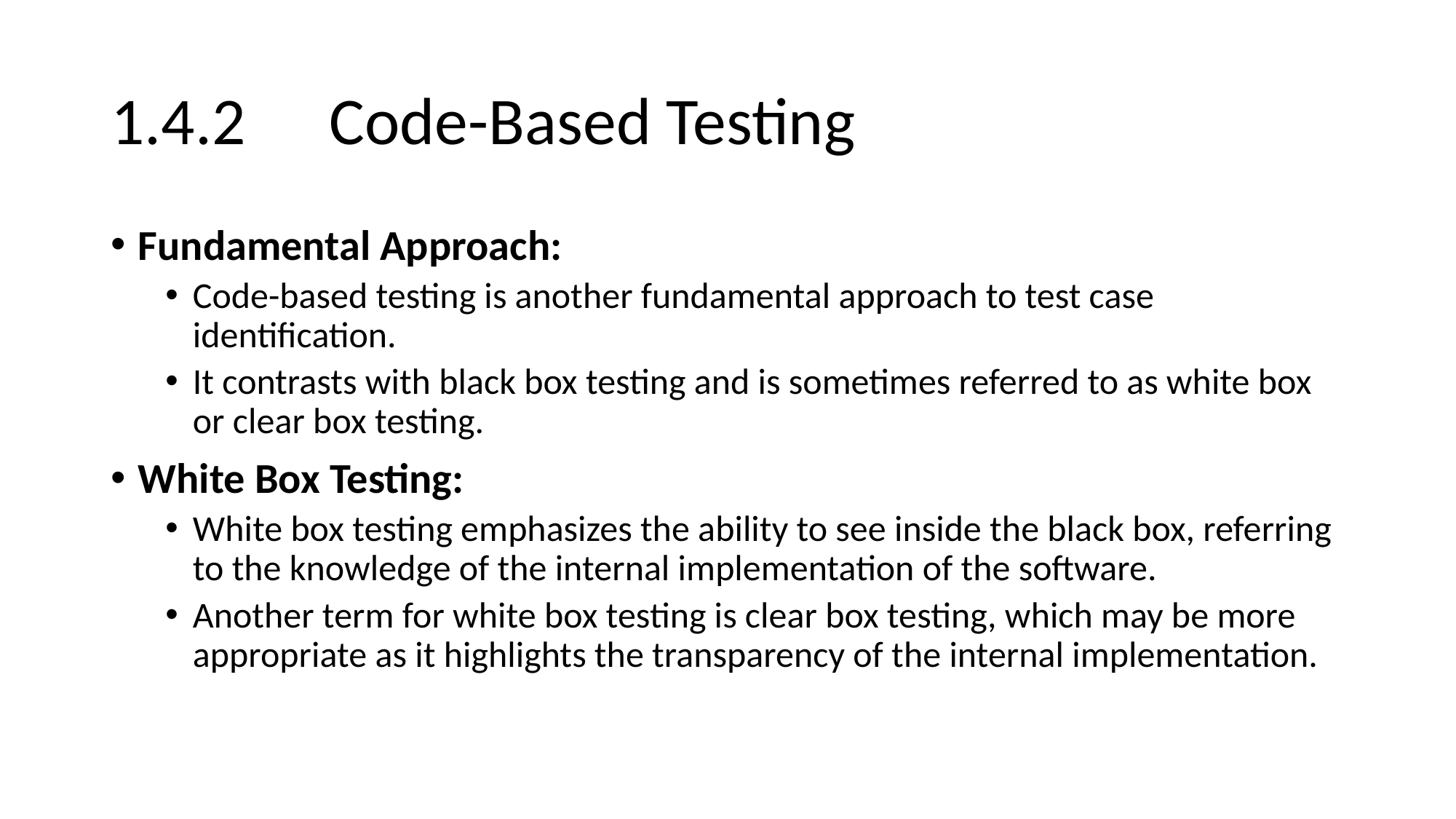

# 1.4.2	Code-Based Testing
Fundamental Approach:
Code-based testing is another fundamental approach to test case identification.
It contrasts with black box testing and is sometimes referred to as white box or clear box testing.
White Box Testing:
White box testing emphasizes the ability to see inside the black box, referring to the knowledge of the internal implementation of the software.
Another term for white box testing is clear box testing, which may be more appropriate as it highlights the transparency of the internal implementation.